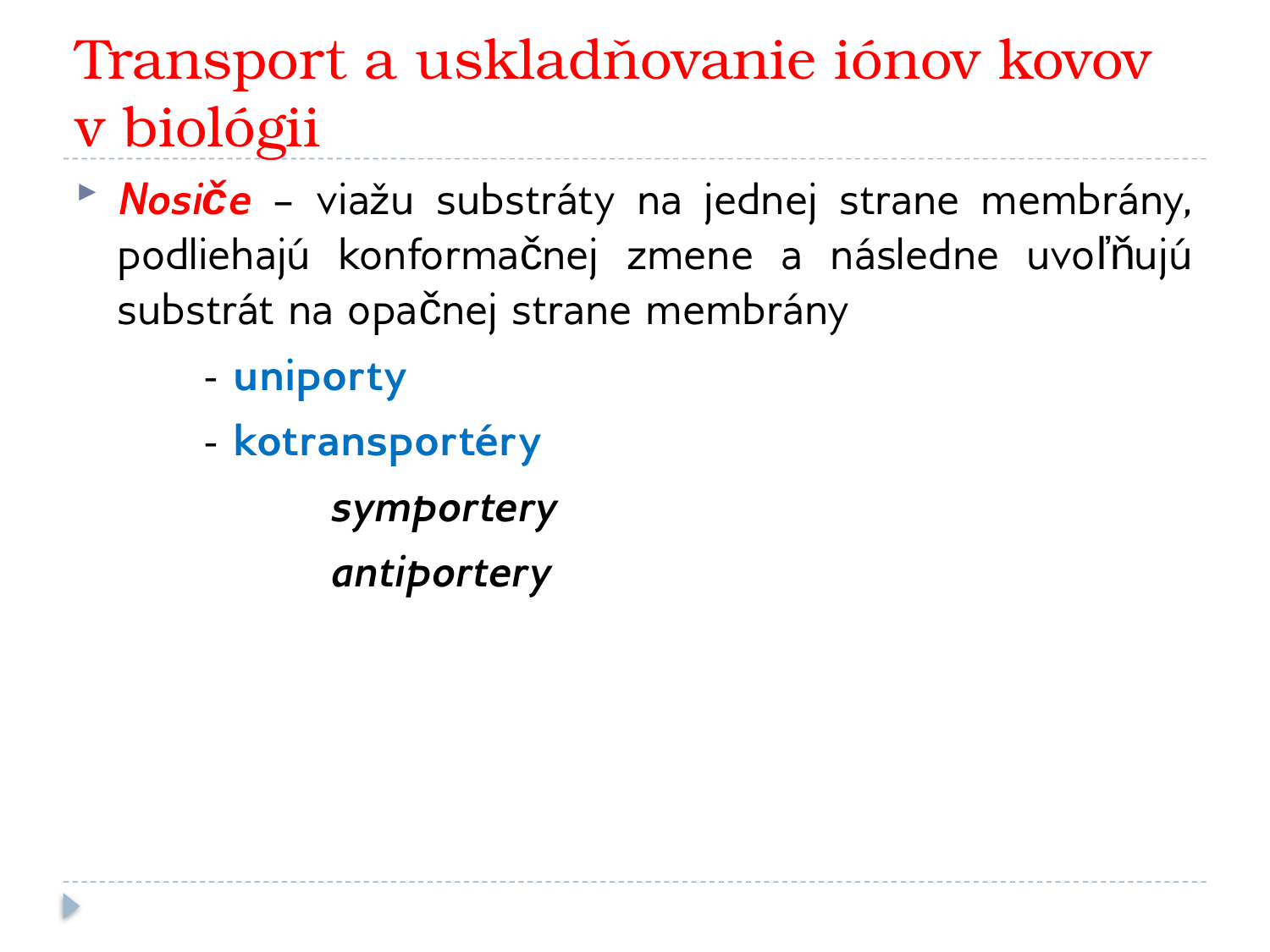

# Transport a uskladňovanie iónov kovov v biológii
Nosiče – viažu substráty na jednej strane membrány, podliehajú konformačnej zmene a následne uvoľňujú substrát na opačnej strane membrány
	- uniporty
	- kotransportéry
		symportery
		antiportery